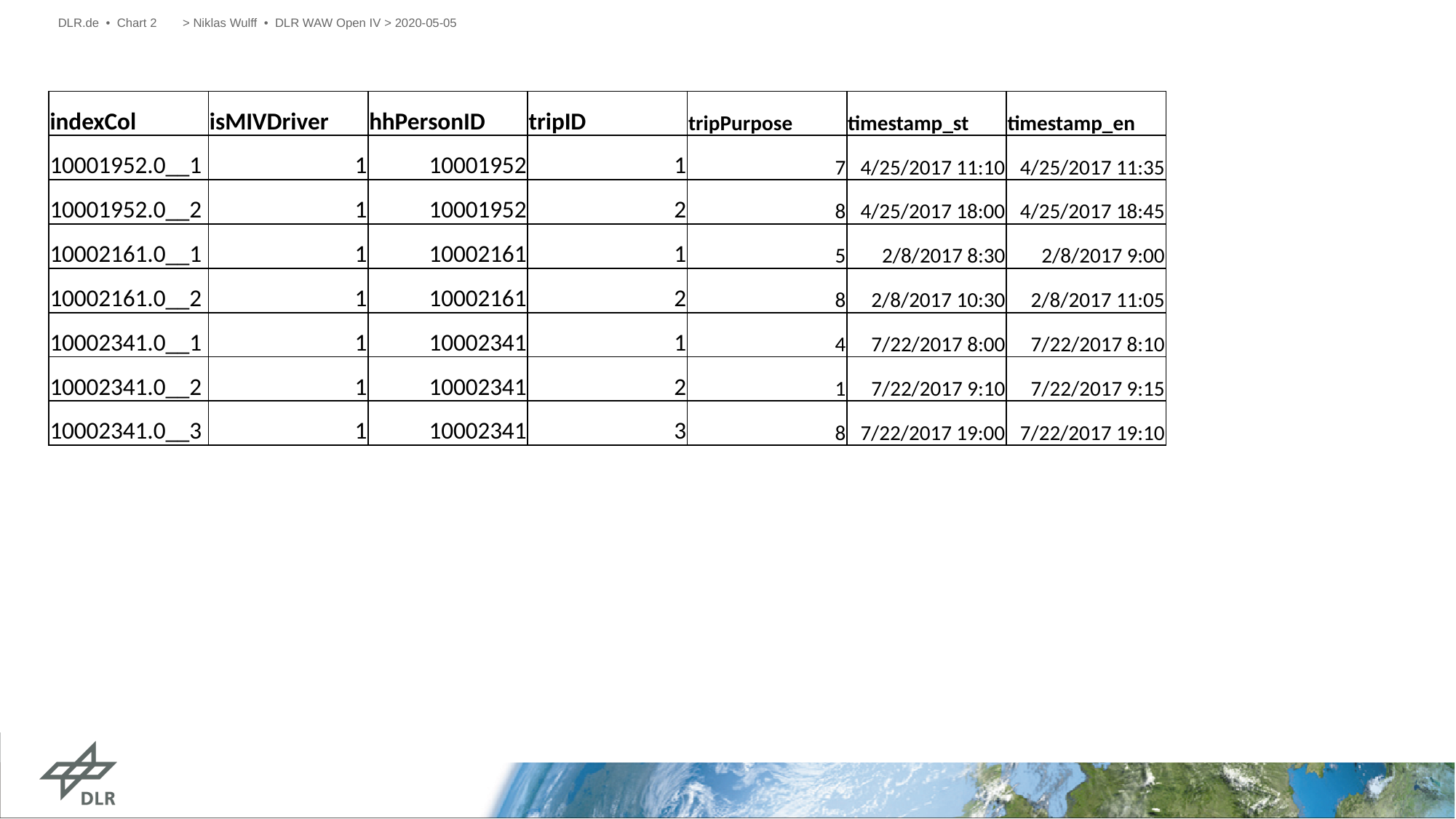

DLR.de  •  Chart 2
> Niklas Wulff  •  DLR WAW Open IV > 2020-05-05
| indexCol | isMIVDriver | hhPersonID | tripID | tripPurpose | timestamp\_st | timestamp\_en |
| --- | --- | --- | --- | --- | --- | --- |
| 10001952.0\_\_1 | 1 | 10001952 | 1 | 7 | 4/25/2017 11:10 | 4/25/2017 11:35 |
| 10001952.0\_\_2 | 1 | 10001952 | 2 | 8 | 4/25/2017 18:00 | 4/25/2017 18:45 |
| 10002161.0\_\_1 | 1 | 10002161 | 1 | 5 | 2/8/2017 8:30 | 2/8/2017 9:00 |
| 10002161.0\_\_2 | 1 | 10002161 | 2 | 8 | 2/8/2017 10:30 | 2/8/2017 11:05 |
| 10002341.0\_\_1 | 1 | 10002341 | 1 | 4 | 7/22/2017 8:00 | 7/22/2017 8:10 |
| 10002341.0\_\_2 | 1 | 10002341 | 2 | 1 | 7/22/2017 9:10 | 7/22/2017 9:15 |
| 10002341.0\_\_3 | 1 | 10002341 | 3 | 8 | 7/22/2017 19:00 | 7/22/2017 19:10 |